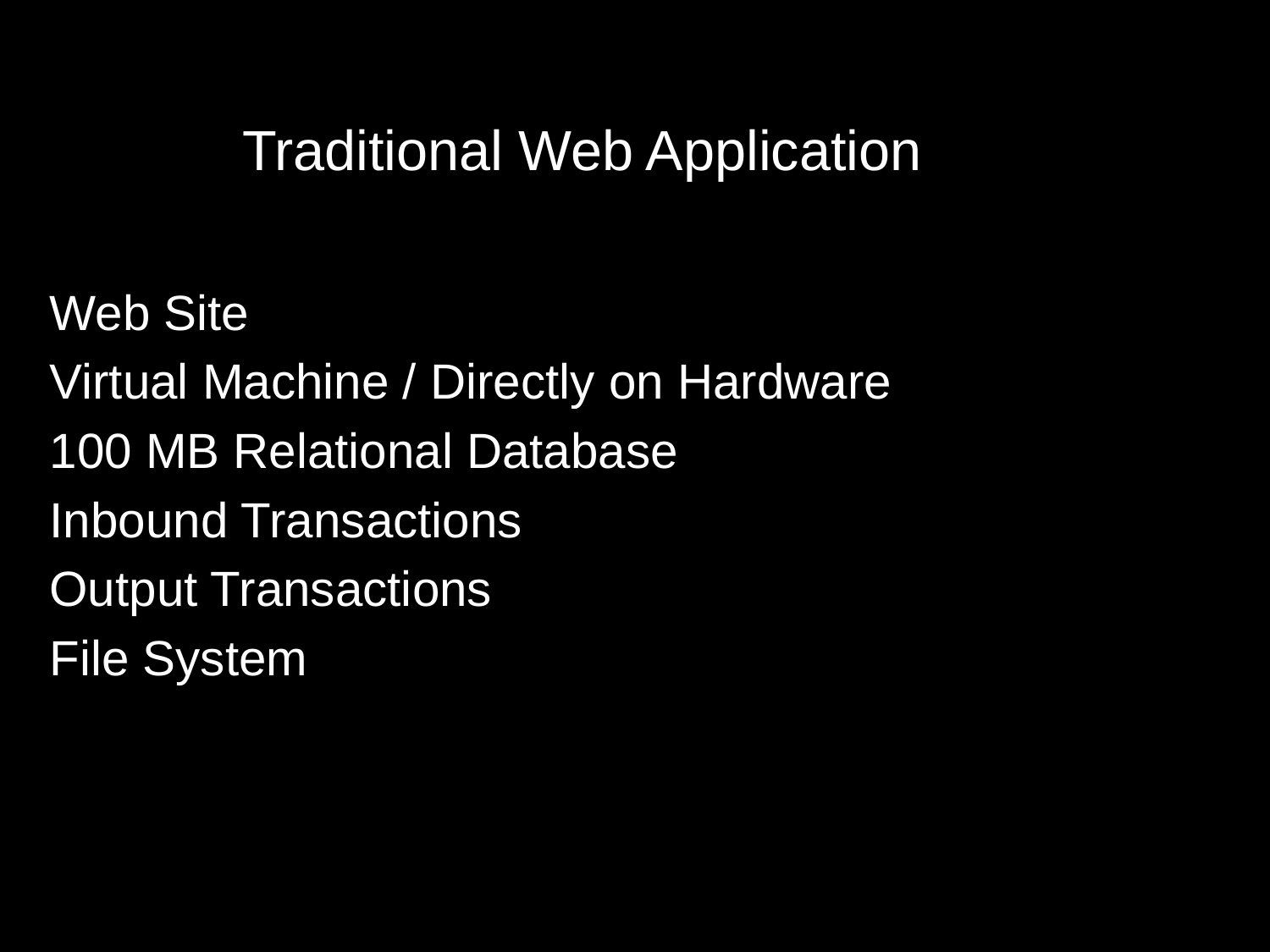

# Traditional Web Application
Web Site
Virtual Machine / Directly on Hardware
100 MB Relational Database
Inbound Transactions
Output Transactions
File System